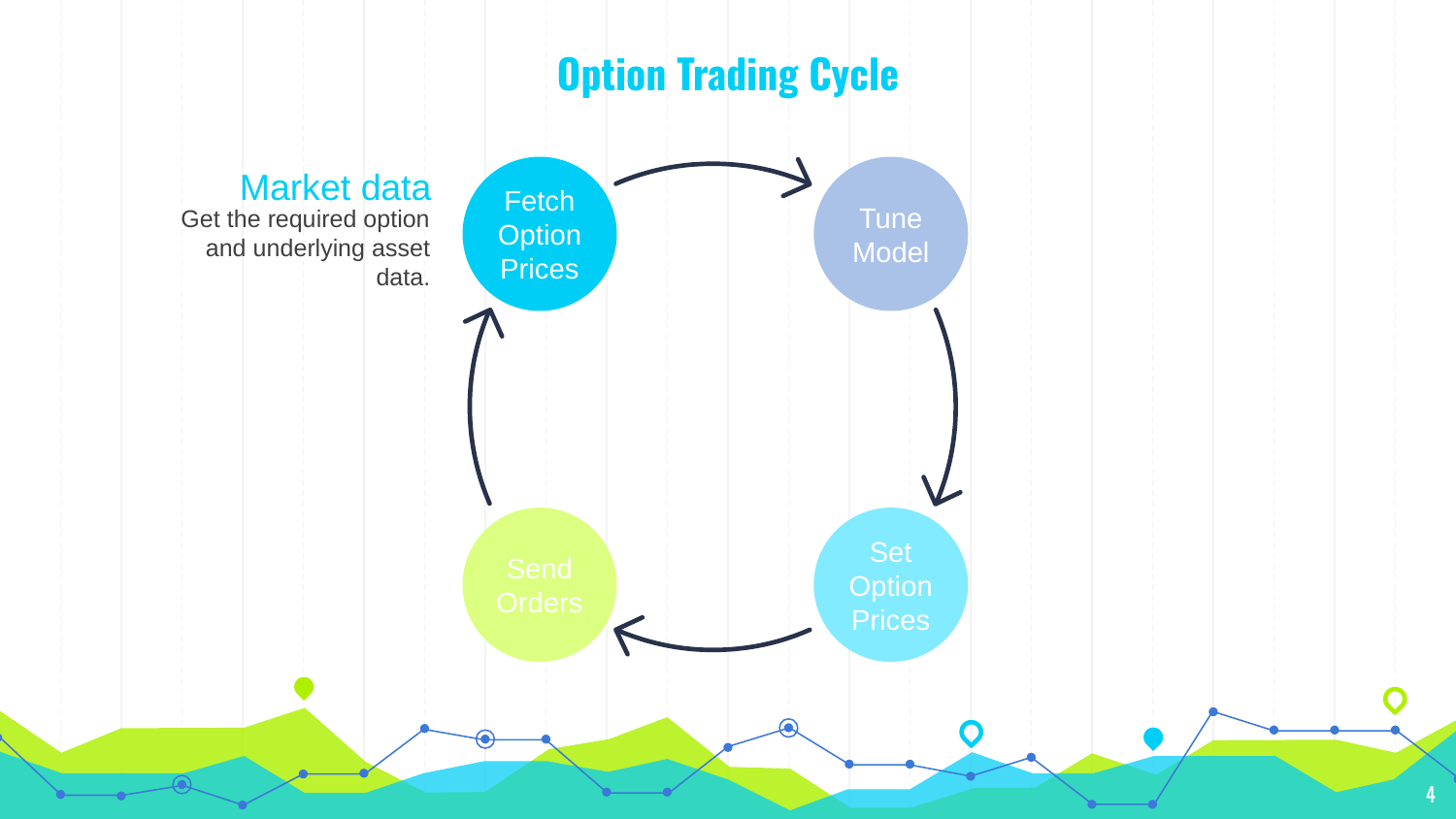

# Option Trading Cycle
Market data
Get the required option and underlying asset data.
Tune
Model
Fetch
Option Prices

Set
Option
Prices
Send
Orders

4